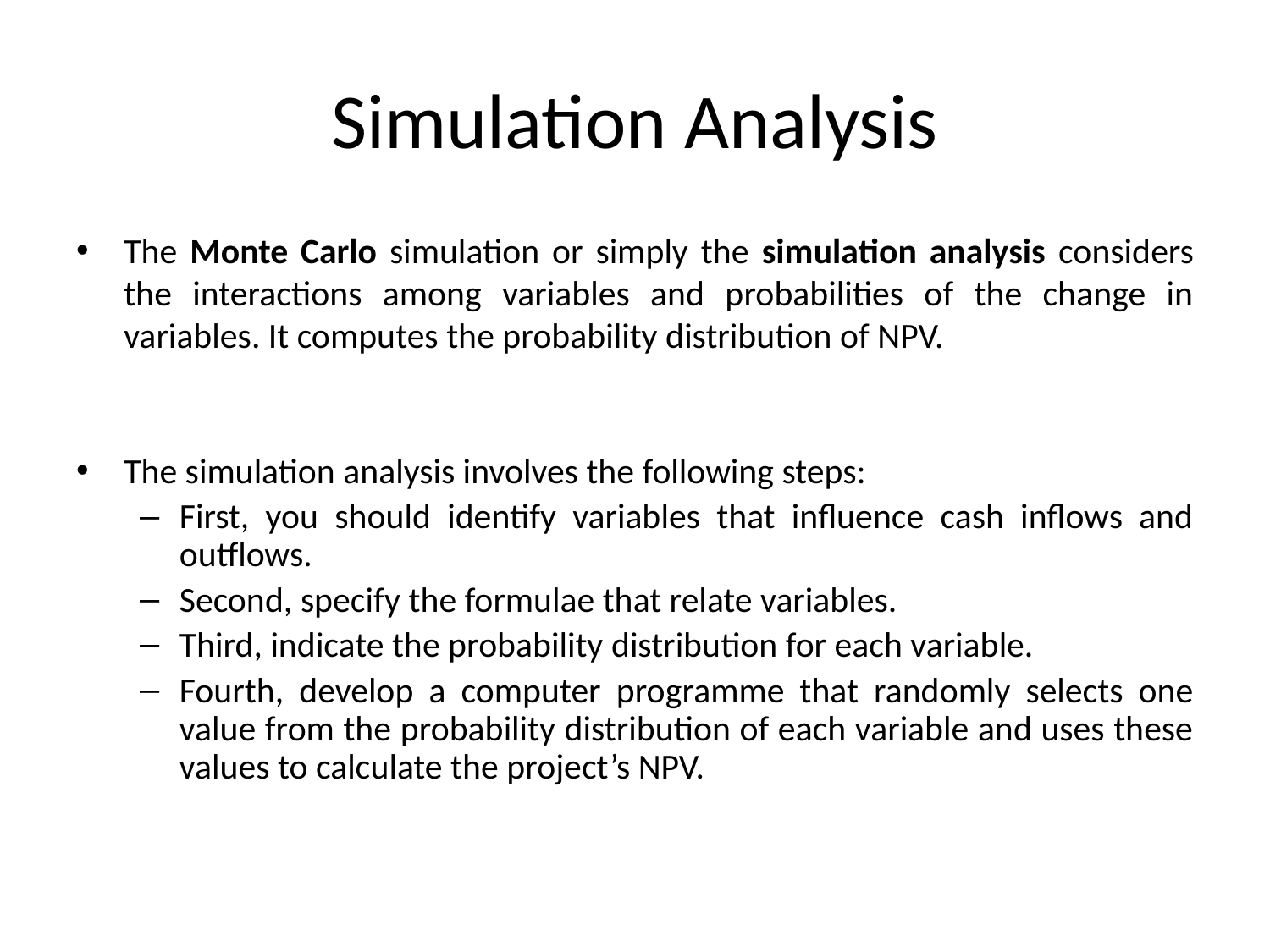

# Simulation Analysis
The Monte Carlo simulation or simply the simulation analysis considers the interactions among variables and probabilities of the change in variables. It computes the probability distribution of NPV.

The simulation analysis involves the following steps:
First, you should identify variables that influence cash inflows and outflows.
Second, specify the formulae that relate variables.
Third, indicate the probability distribution for each variable.
Fourth, develop a computer programme that randomly selects one value from the probability distribution of each variable and uses these values to calculate the project’s NPV.